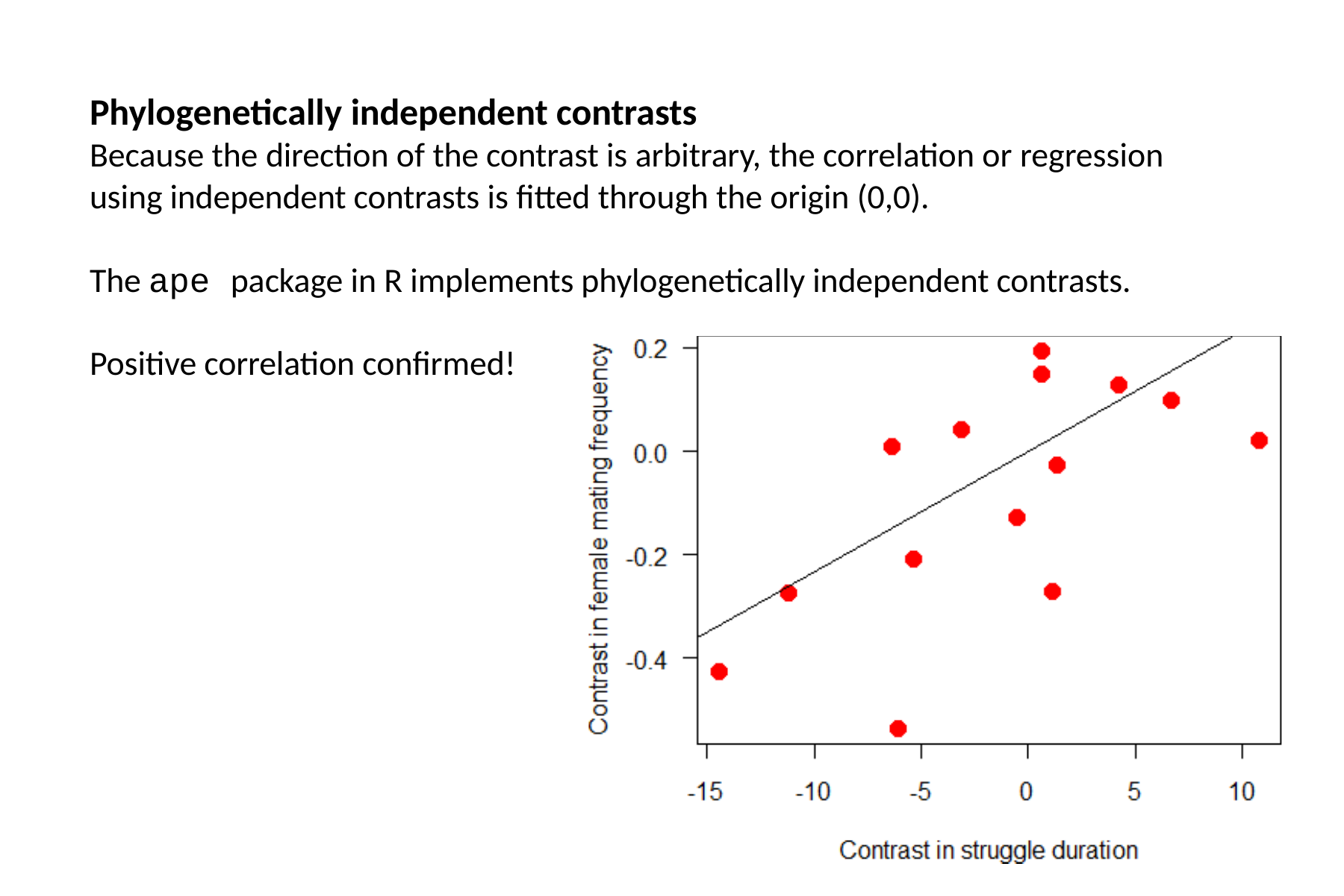

# Phylogenetically independent contrasts
Because the direction of the contrast is arbitrary, the correlation or regression  using independent contrasts is fitted through the origin (0,0).
The ape package in R implements phylogenetically independent contrasts.

Positive correlation confirmed!